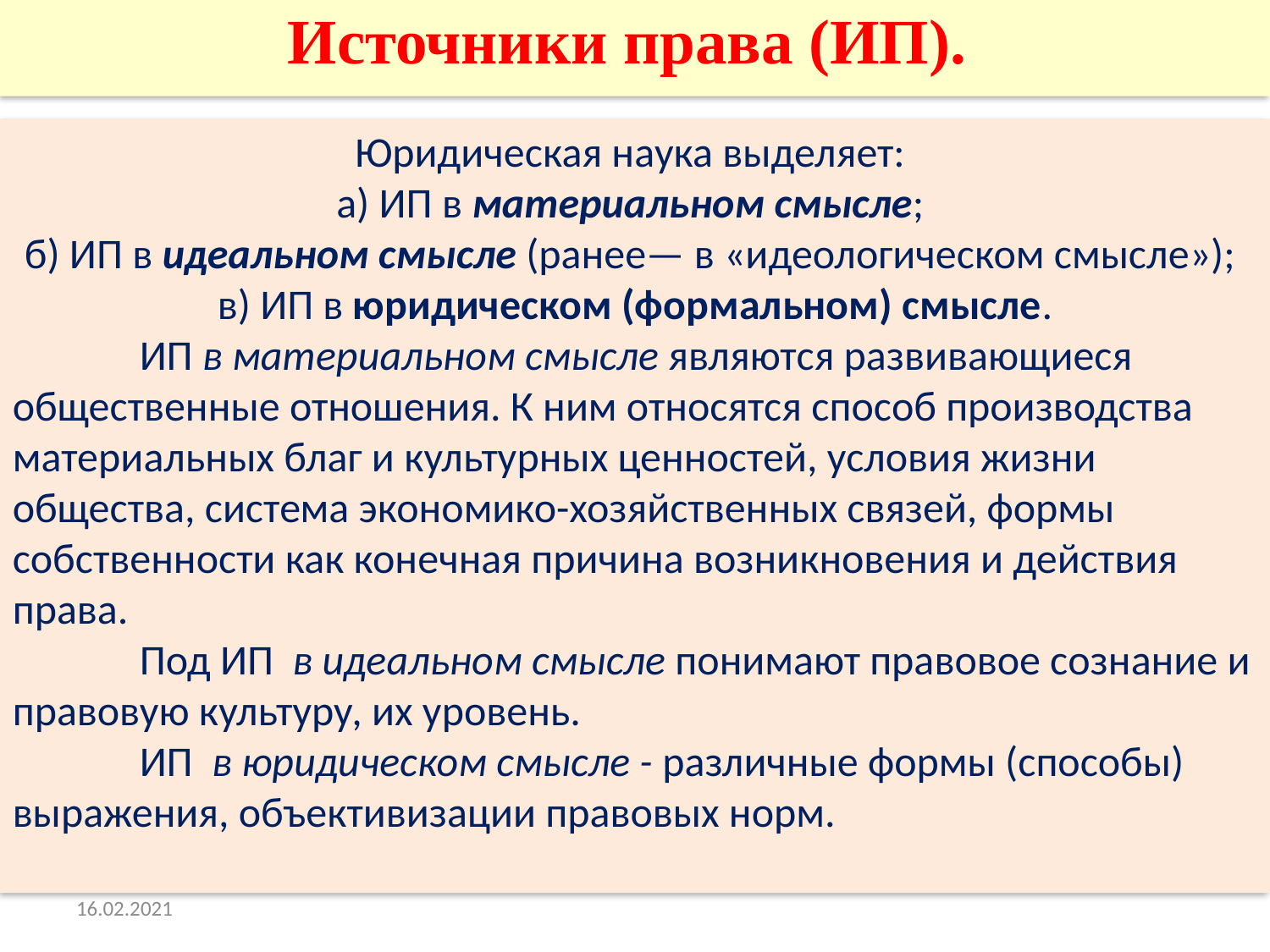

# Источники права (ИП).
Юридическая наука выделяет:
а) ИП в материальном смысле;
б) ИП в идеальном смысле (ранее— в «идеологическом смысле»);
в) ИП в юридическом (формальном) смысле.
	ИП в материальном смысле являются развивающиеся общественные отношения. К ним относятся способ производства материальных благ и культурных ценностей, условия жизни общества, система экономико-хозяйственных связей, формы собственности как конечная причина возникновения и действия права.
	Под ИП  в идеальном смысле понимают правовое сознание и правовую культуру, их уровень.
	ИП  в юридическом смысле - различные формы (способы) выражения, объективизации правовых норм.

16.02.2021